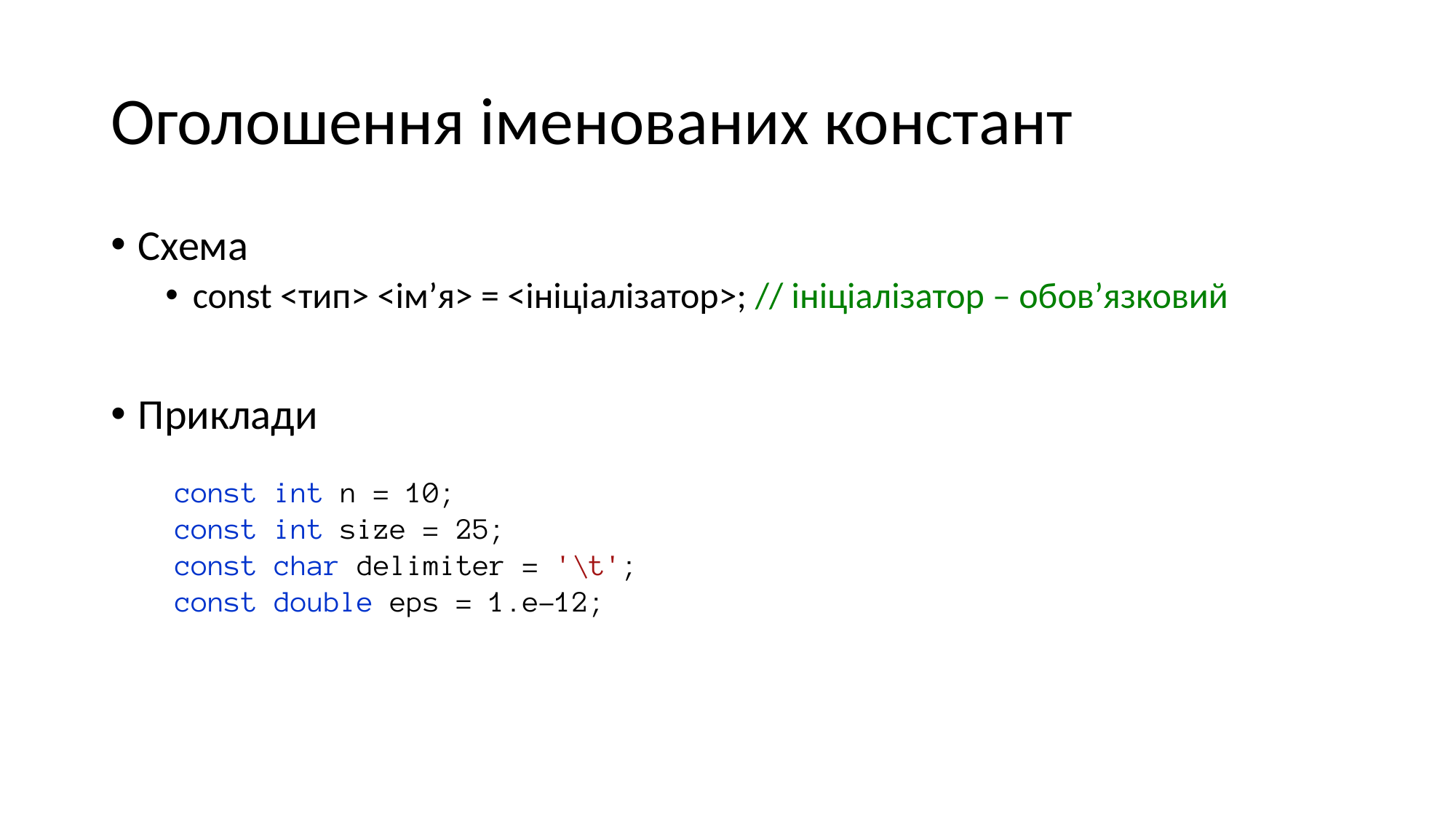

# Оголошення іменованих констант
Схема
const <тип> <ім’я> = <ініціалізатор>; // ініціалізатор – обов’язковий

Приклади
const int n = 10;
const int size = 25;
const char delimiter = '\t';
const double eps = 1.e-12;